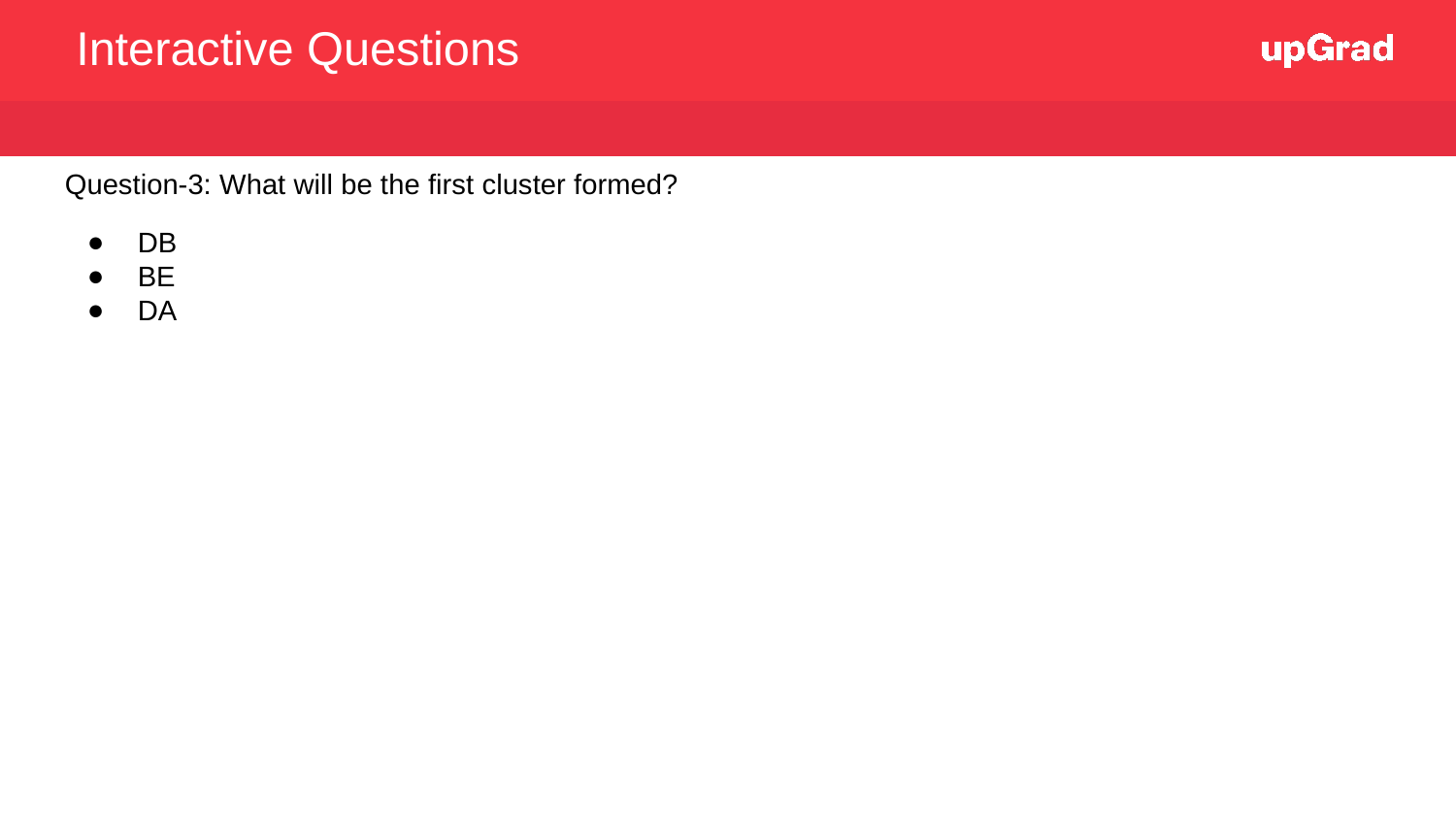

Interactive Questions

Question-3: What will be the first cluster formed?
DB
BE
DA